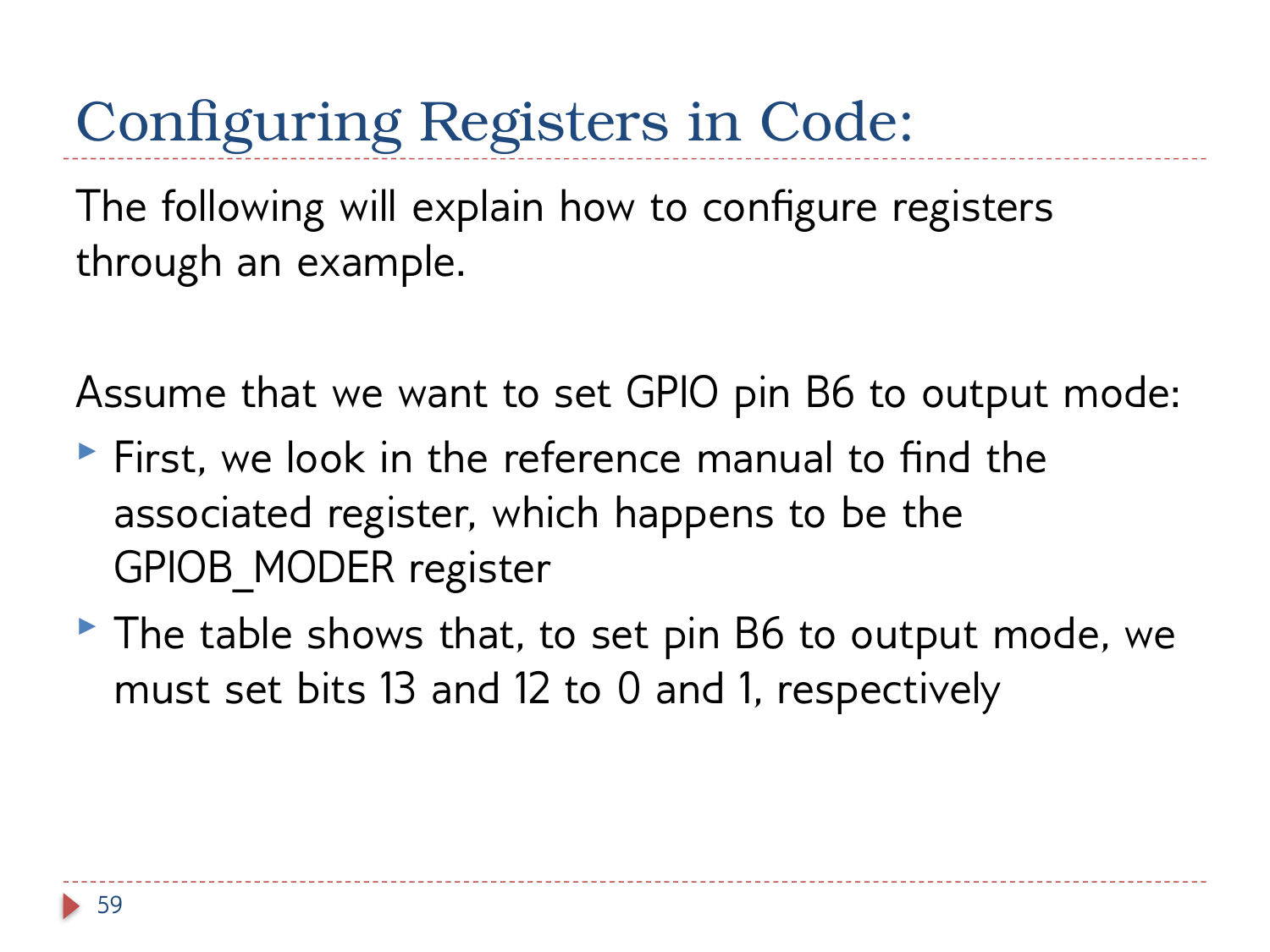

# Configuring Registers in Code:
The following will explain how to configure registers through an example.

Assume that we want to set GPIO pin B6 to output mode:
First, we look in the reference manual to find the associated register, which happens to be the GPIOB_MODER register
The table shows that, to set pin B6 to output mode, we must set bits 13 and 12 to 0 and 1, respectively
59